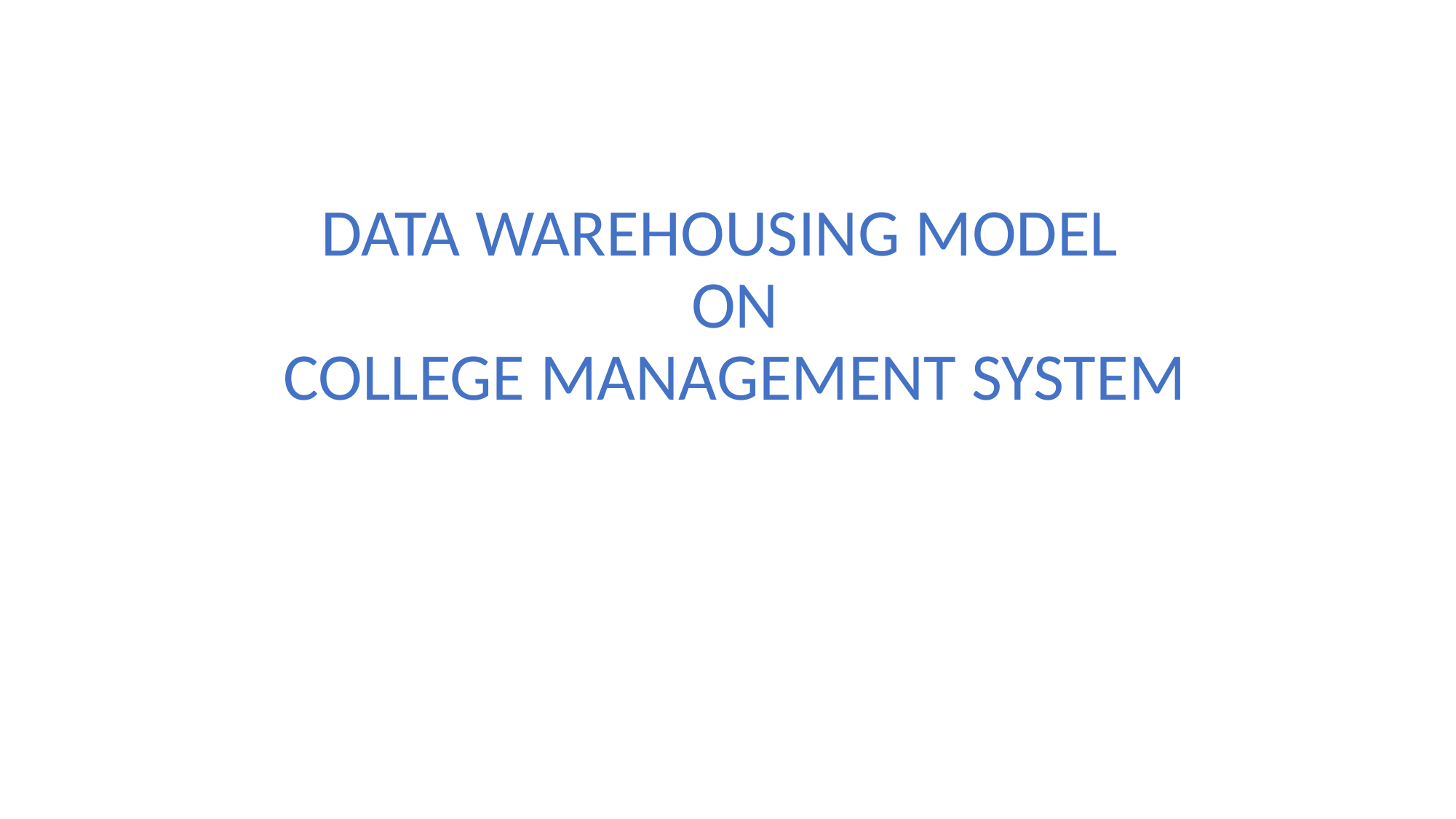

# DATA WAREHOUSING MODEL ON COLLEGE MANAGEMENT SYSTEM